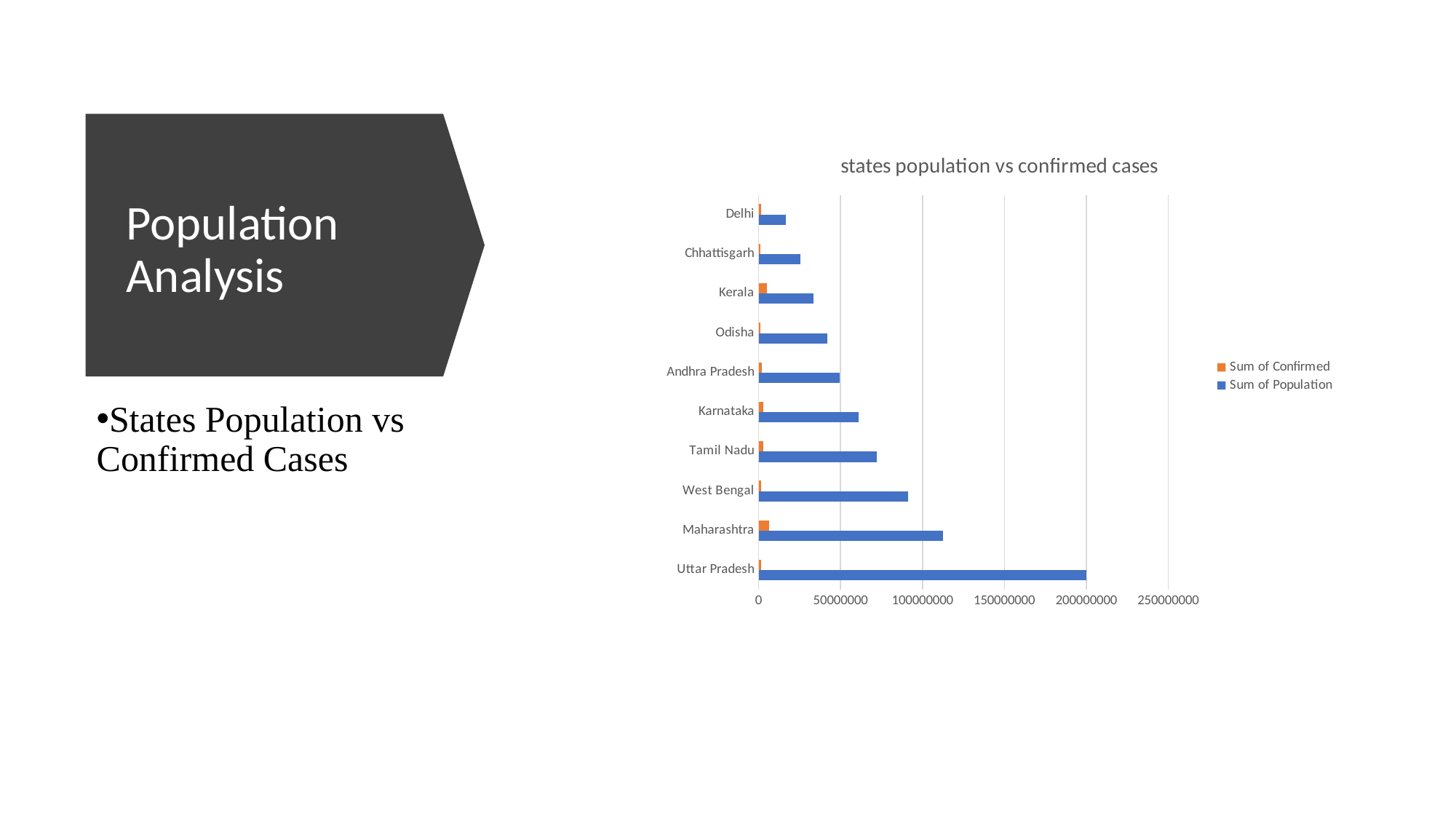

### Chart: states population vs confirmed cases

| Category | Sum of Population | Sum of Confirmed |
|---|---|---|
| Uttar Pradesh | 199812341.0 | 1710158.0 |
| Maharashtra | 112374333.0 | 6611078.0 |
| West Bengal | 91276115.0 | 1592908.0 |
| Tamil Nadu | 72147030.0 | 2702623.0 |
| Karnataka | 61095297.0 | 2988333.0 |
| Andhra Pradesh | 49577103.0 | 2066450.0 |
| Odisha | 41974219.0 | 1041457.0 |
| Kerala | 33406061.0 | 4968657.0 |
| Chhattisgarh | 25545198.0 | 1006052.0 |
| Delhi | 16787941.0 | 1439870.0 |
# Population Analysis
States Population vs Confirmed Cases